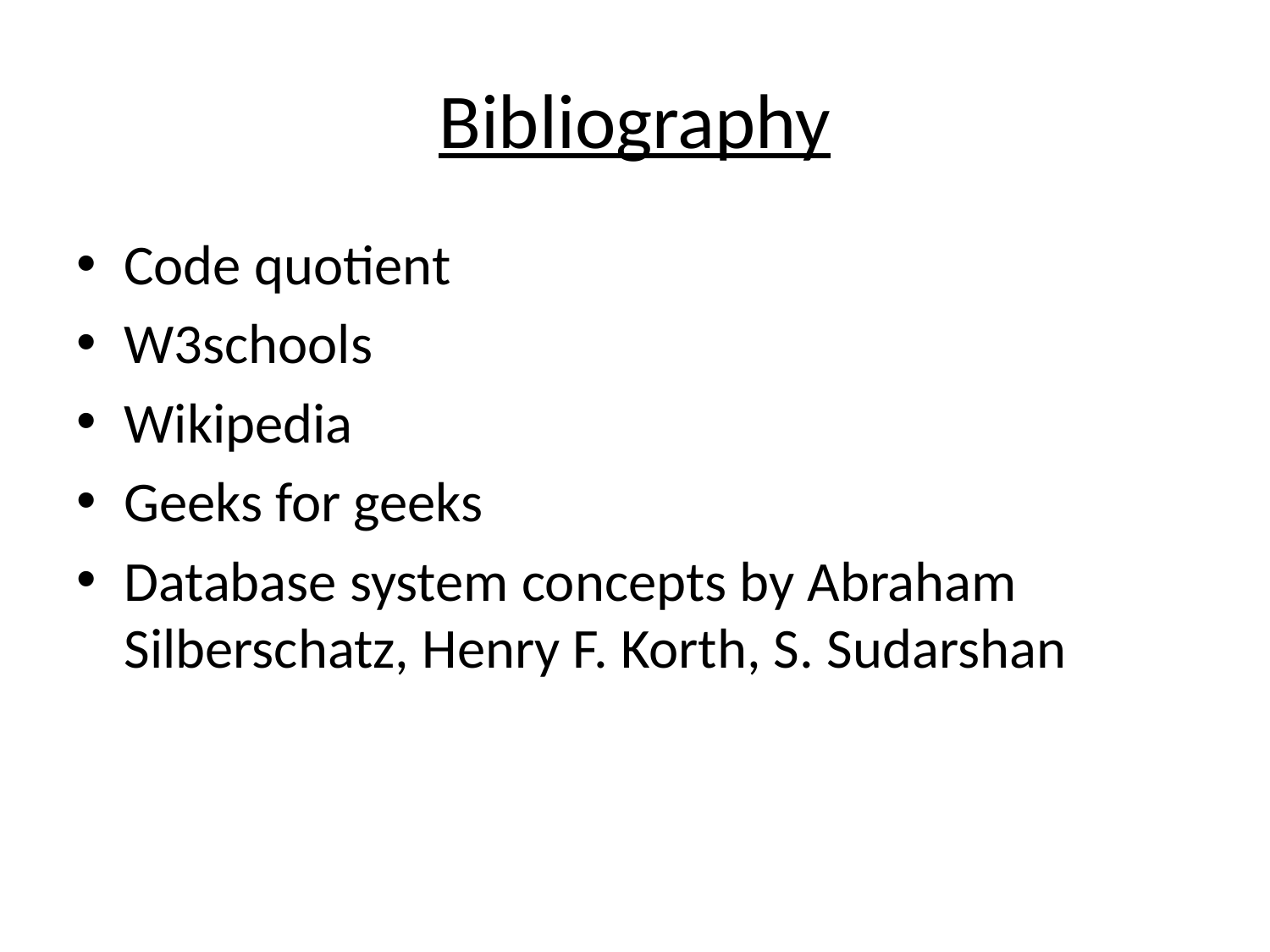

# Bibliography
Code quotient
W3schools
Wikipedia
Geeks for geeks
Database system concepts by Abraham Silberschatz, Henry F. Korth, S. Sudarshan